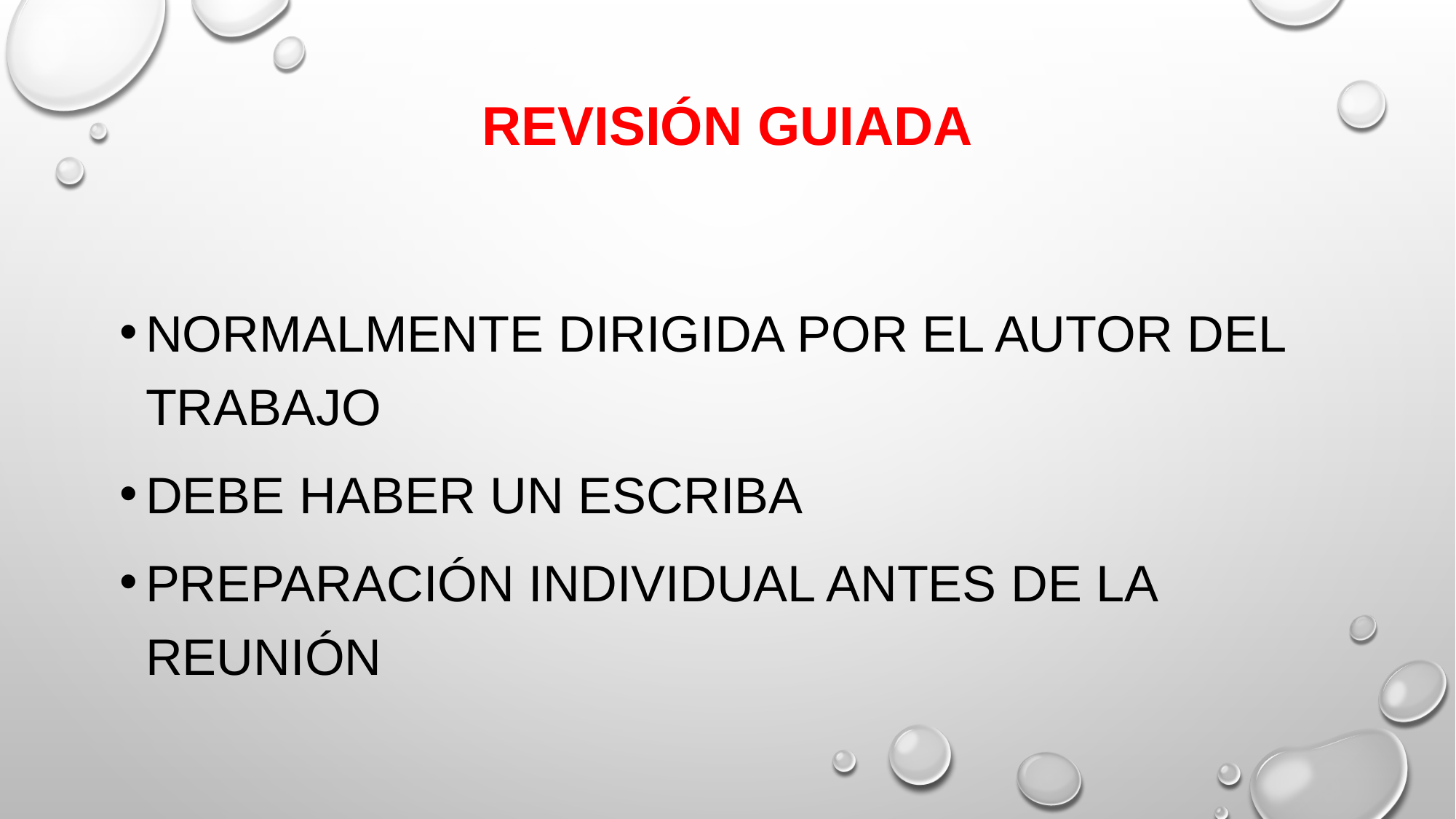

# Revisión guiada
Normalmente dirigida por el autor del trabajo
Debe haber un escriba
Preparación individual antes de la reunión